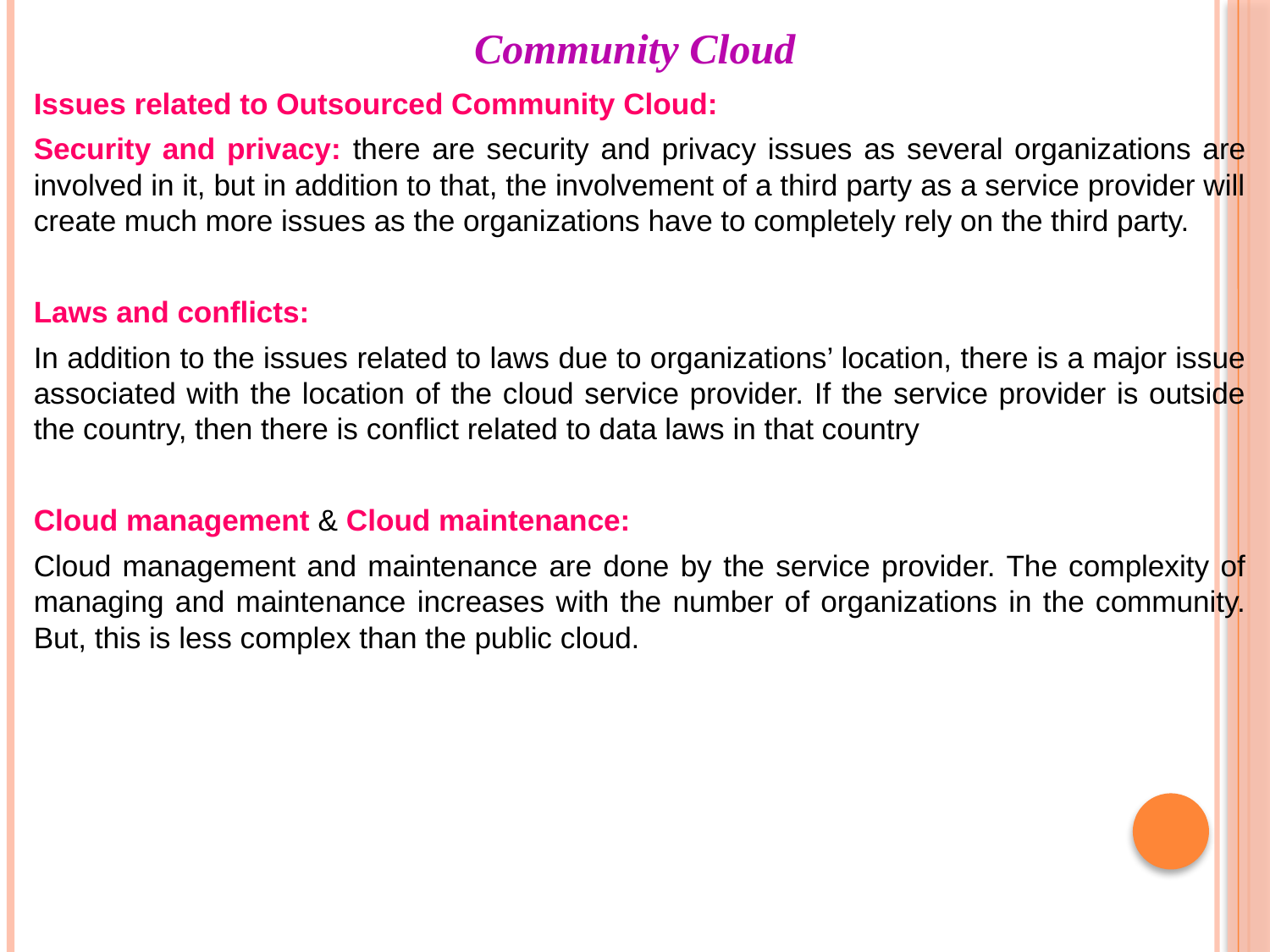

# Community Cloud
Issues related to Outsourced Community Cloud:
Security and privacy: there are security and privacy issues as several organizations are involved in it, but in addition to that, the involvement of a third party as a service provider will create much more issues as the organizations have to completely rely on the third party.

Laws and conflicts:
In addition to the issues related to laws due to organizations’ location, there is a major issue associated with the location of the cloud service provider. If the service provider is outside the country, then there is conflict related to data laws in that country

Cloud management & Cloud maintenance:
Cloud management and maintenance are done by the service provider. The complexity of managing and maintenance increases with the number of organizations in the community. But, this is less complex than the public cloud.